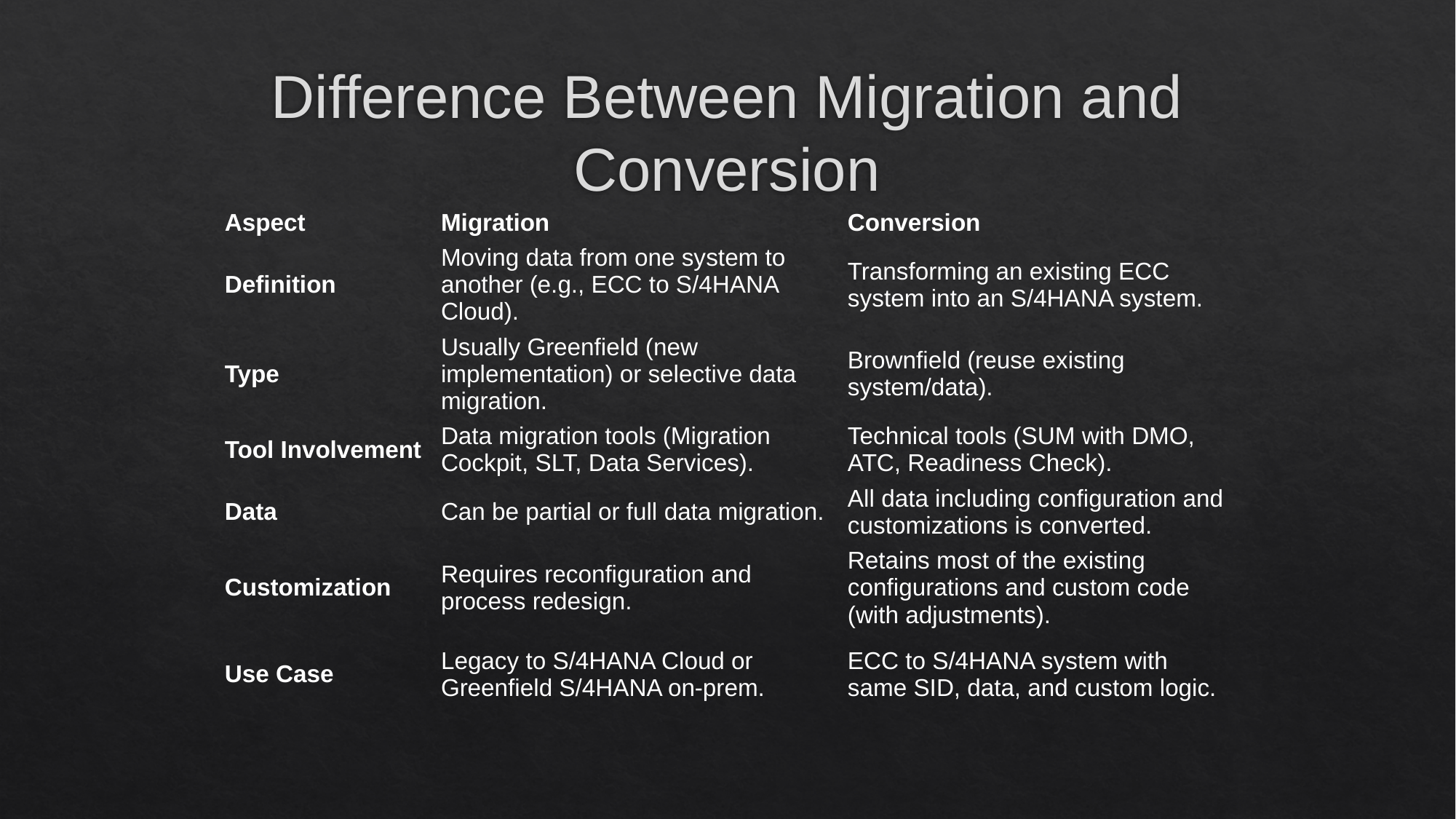

# Difference Between Migration and Conversion
| Aspect | Migration | Conversion |
| --- | --- | --- |
| Definition | Moving data from one system to another (e.g., ECC to S/4HANA Cloud). | Transforming an existing ECC system into an S/4HANA system. |
| Type | Usually Greenfield (new implementation) or selective data migration. | Brownfield (reuse existing system/data). |
| Tool Involvement | Data migration tools (Migration Cockpit, SLT, Data Services). | Technical tools (SUM with DMO, ATC, Readiness Check). |
| Data | Can be partial or full data migration. | All data including configuration and customizations is converted. |
| Customization | Requires reconfiguration and process redesign. | Retains most of the existing configurations and custom code (with adjustments). |
| Use Case | Legacy to S/4HANA Cloud or Greenfield S/4HANA on-prem. | ECC to S/4HANA system with same SID, data, and custom logic. |